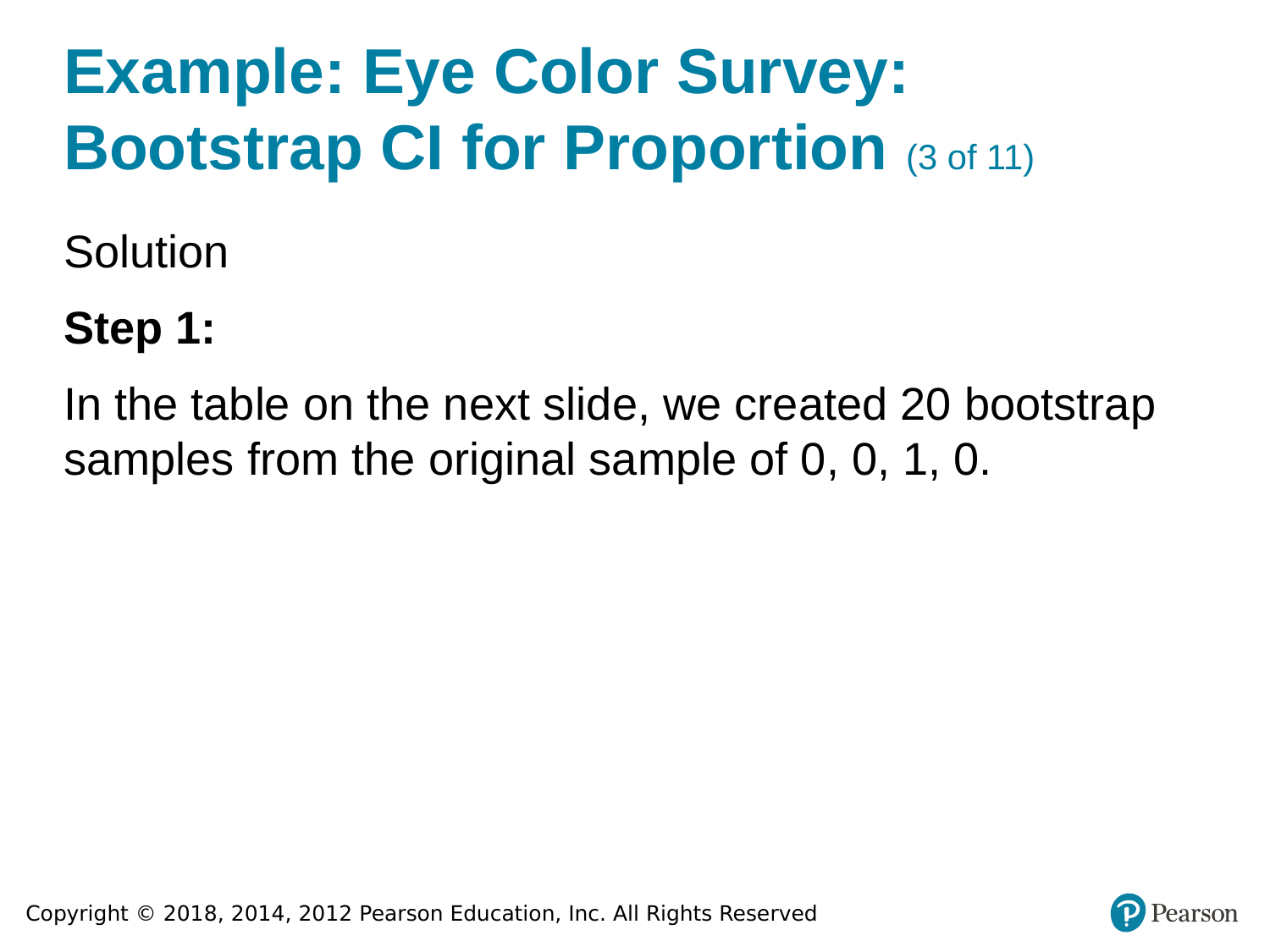

# Example: Eye Color Survey: Bootstrap CI for Proportion (3 of 11)
Solution
Step 1:
In the table on the next slide, we created 20 bootstrap samples from the original sample of 0, 0, 1, 0.